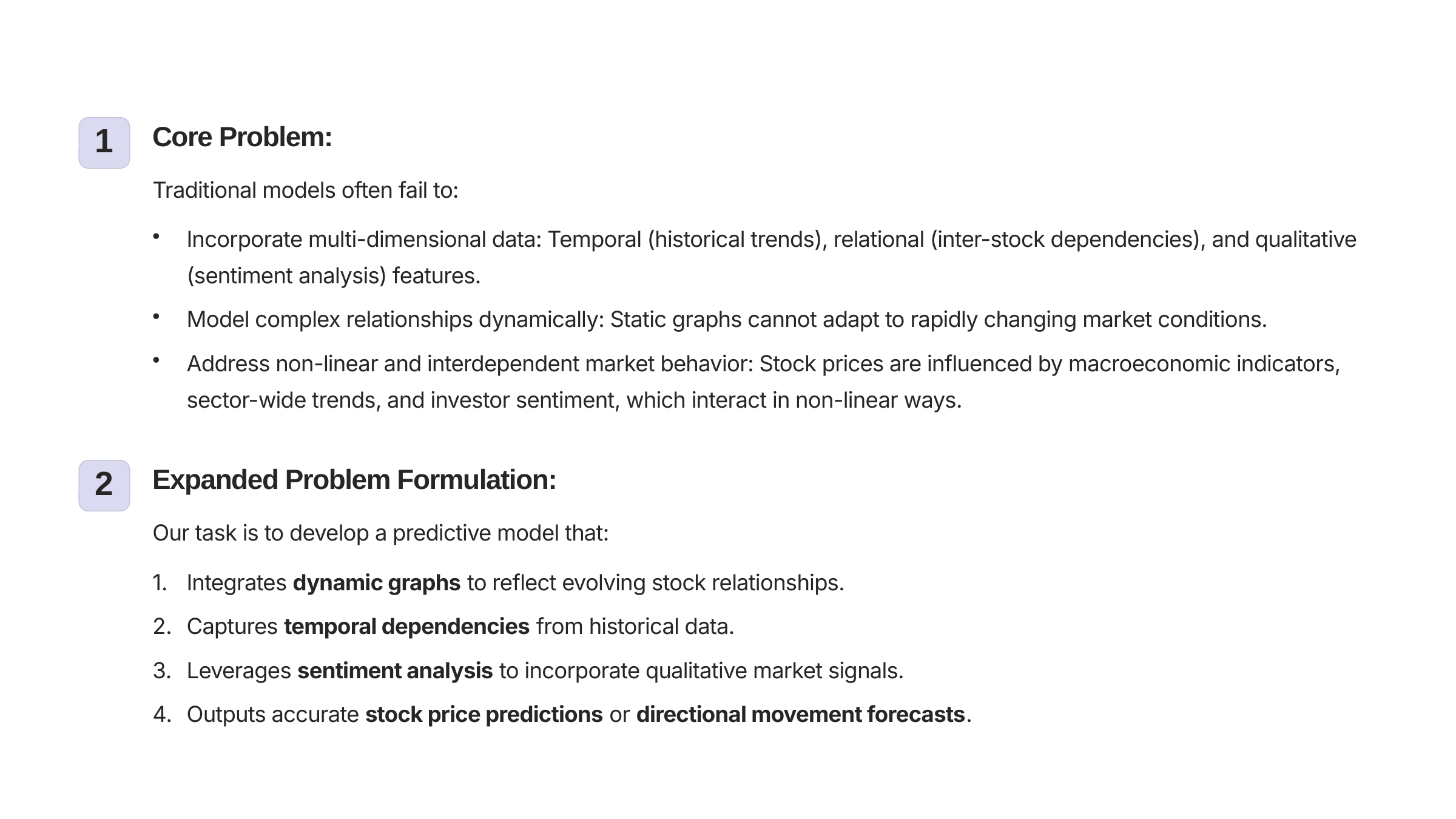

Core Problem:
1
Traditional models often fail to:
Incorporate multi-dimensional data: Temporal (historical trends), relational (inter-stock dependencies), and qualitative (sentiment analysis) features.
Model complex relationships dynamically: Static graphs cannot adapt to rapidly changing market conditions.
Address non-linear and interdependent market behavior: Stock prices are influenced by macroeconomic indicators, sector-wide trends, and investor sentiment, which interact in non-linear ways.

Expanded Problem Formulation:
2
Our task is to develop a predictive model that:
Integrates dynamic graphs to reflect evolving stock relationships.
Captures temporal dependencies from historical data.
Leverages sentiment analysis to incorporate qualitative market signals.
Outputs accurate stock price predictions or directional movement forecasts.